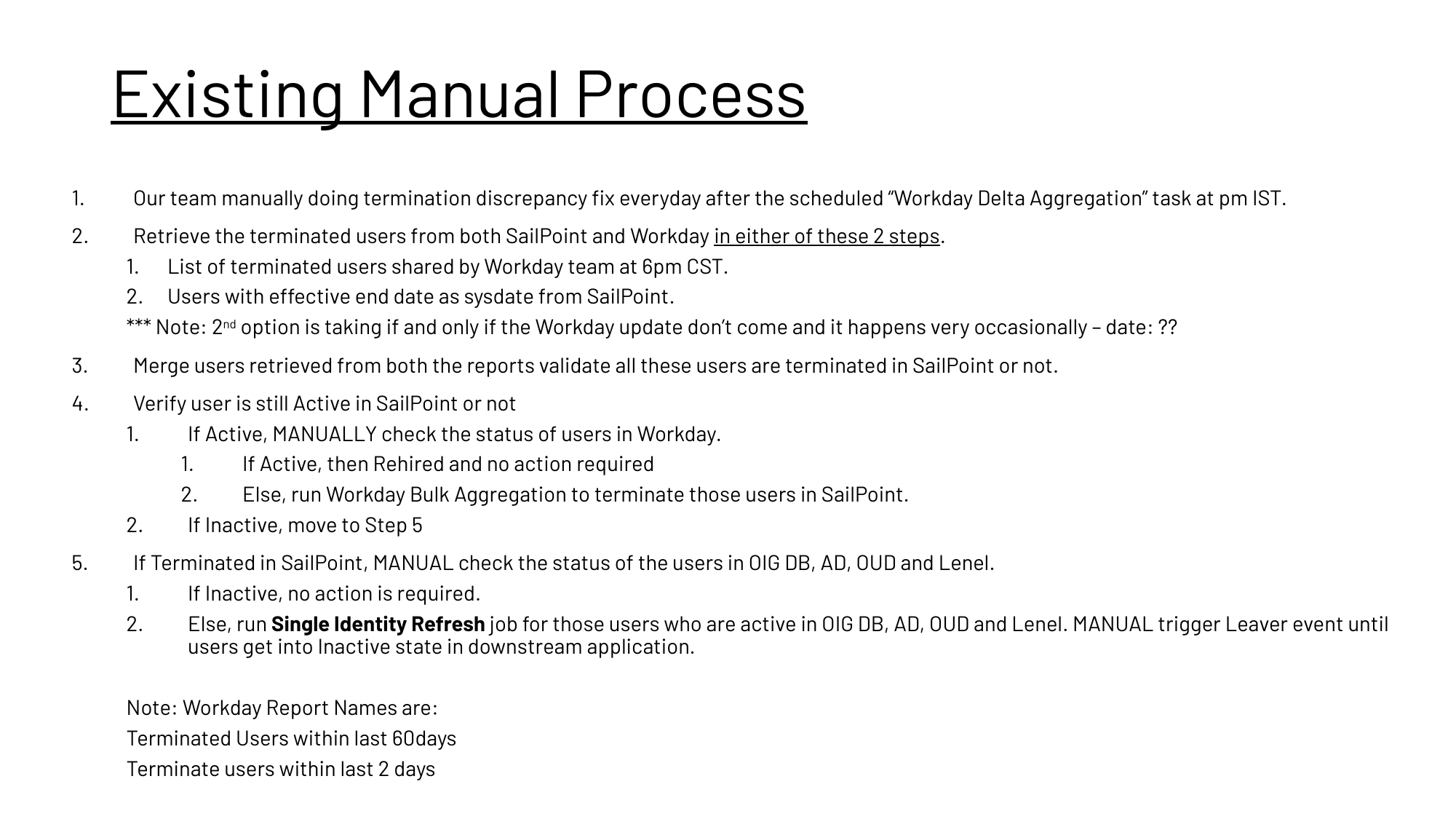

# Existing Manual Process
Our team manually doing termination discrepancy fix everyday after the scheduled “Workday Delta Aggregation” task at pm IST.
Retrieve the terminated users from both SailPoint and Workday in either of these 2 steps.
List of terminated users shared by Workday team at 6pm CST.
Users with effective end date as sysdate from SailPoint.
*** Note: 2nd option is taking if and only if the Workday update don’t come and it happens very occasionally – date: ??
Merge users retrieved from both the reports validate all these users are terminated in SailPoint or not.
Verify user is still Active in SailPoint or not
If Active, MANUALLY check the status of users in Workday.
If Active, then Rehired and no action required
Else, run Workday Bulk Aggregation to terminate those users in SailPoint.
If Inactive, move to Step 5
If Terminated in SailPoint, MANUAL check the status of the users in OIG DB, AD, OUD and Lenel.
If Inactive, no action is required.
Else, run Single Identity Refresh job for those users who are active in OIG DB, AD, OUD and Lenel. MANUAL trigger Leaver event until users get into Inactive state in downstream application.

Note: Workday Report Names are:
Terminated Users within last 60days
Terminate users within last 2 days